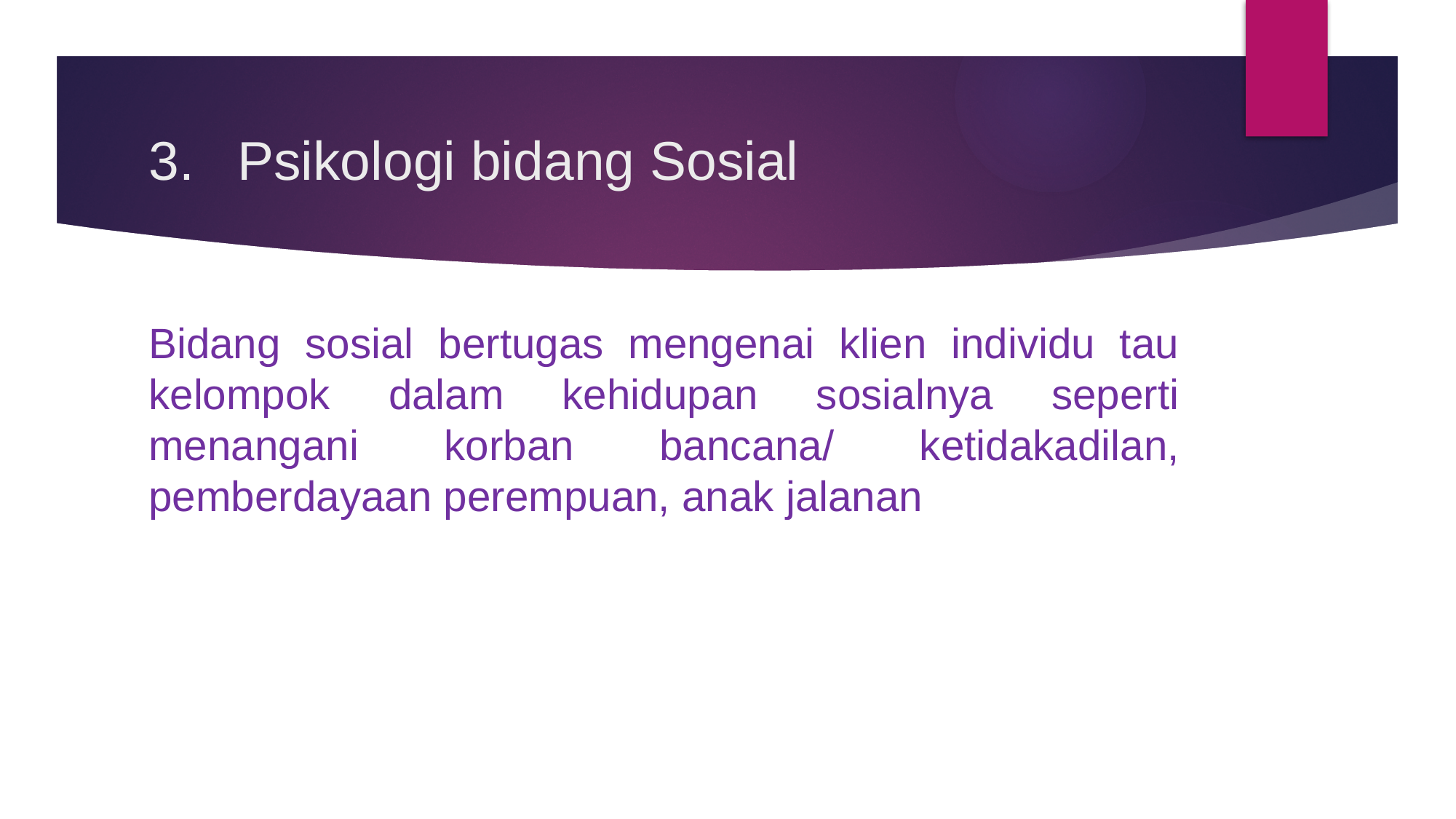

# Psikologi bidang Sosial
Bidang sosial bertugas mengenai klien individu tau kelompok dalam kehidupan sosialnya seperti menangani korban bancana/ ketidakadilan, pemberdayaan perempuan, anak jalanan